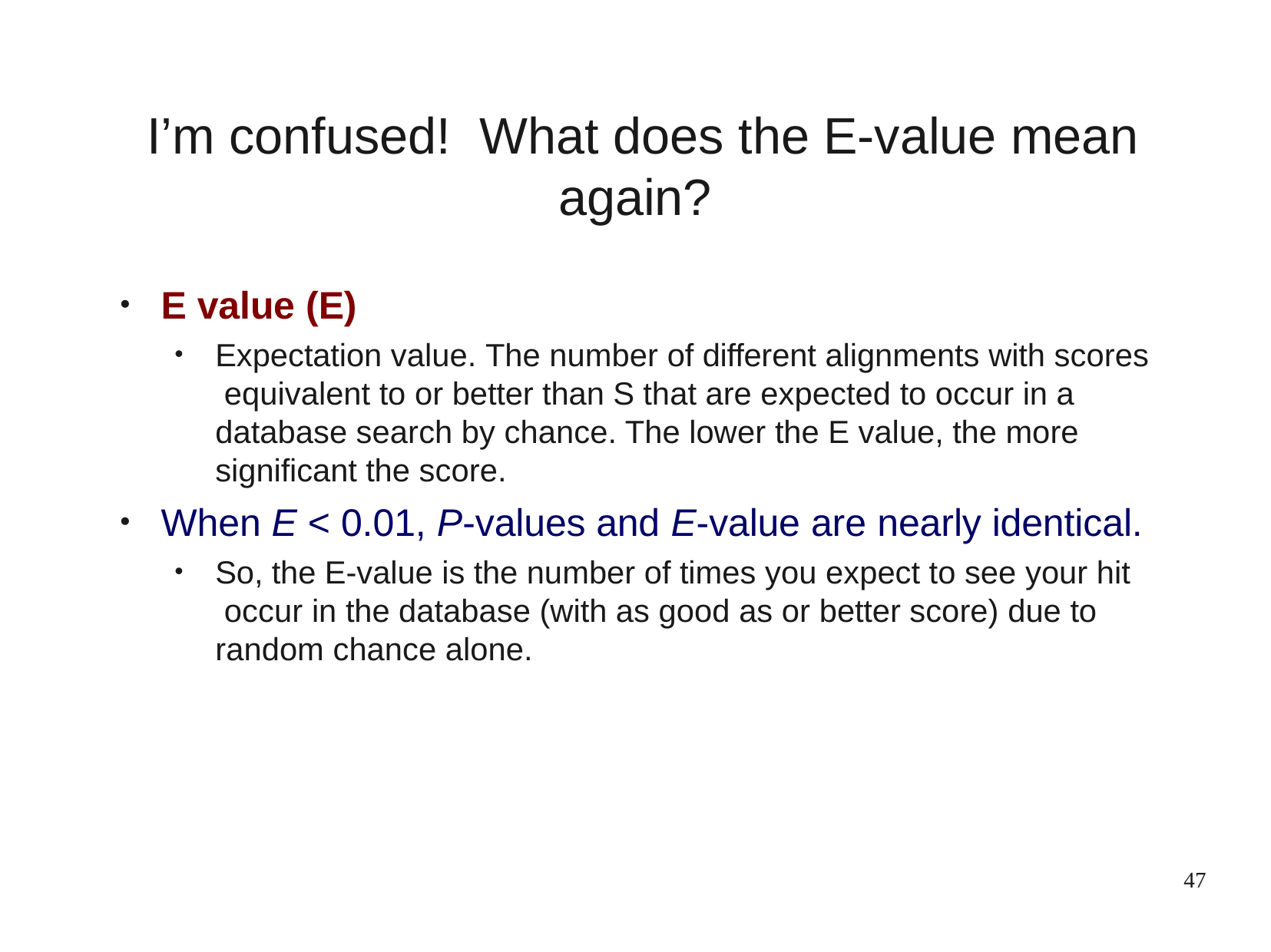

# I’m confused!	What does the E-value mean
again?
E value (E)
●
Expectation value. The number of different alignments with scores  equivalent to or better than S that are expected to occur in a  database search by chance. The lower the E value, the more  significant the score.
When E < 0.01, P-values and E-value are nearly identical.
●
●
So, the E-value is the number of times you expect to see your hit  occur in the database (with as good as or better score) due to  random chance alone.
●
47